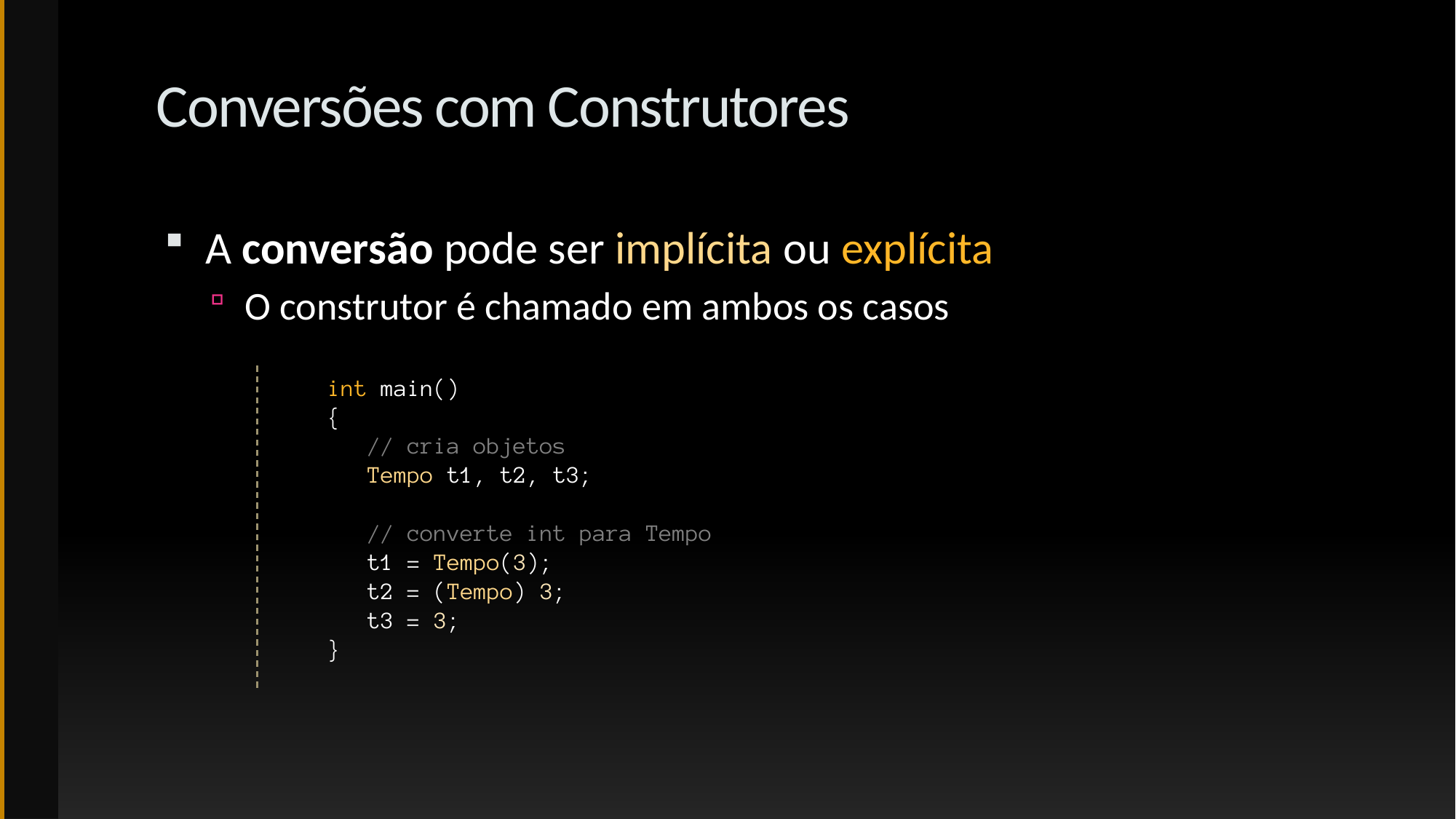

# Conversões com Construtores
A conversão pode ser implícita ou explícita
O construtor é chamado em ambos os casos
int main()
{
   // cria objetos
   Tempo t1, t2, t3;

   // converte int para Tempo
   t1 = Tempo(3);
   t2 = (Tempo) 3;
   t3 = 3;
}